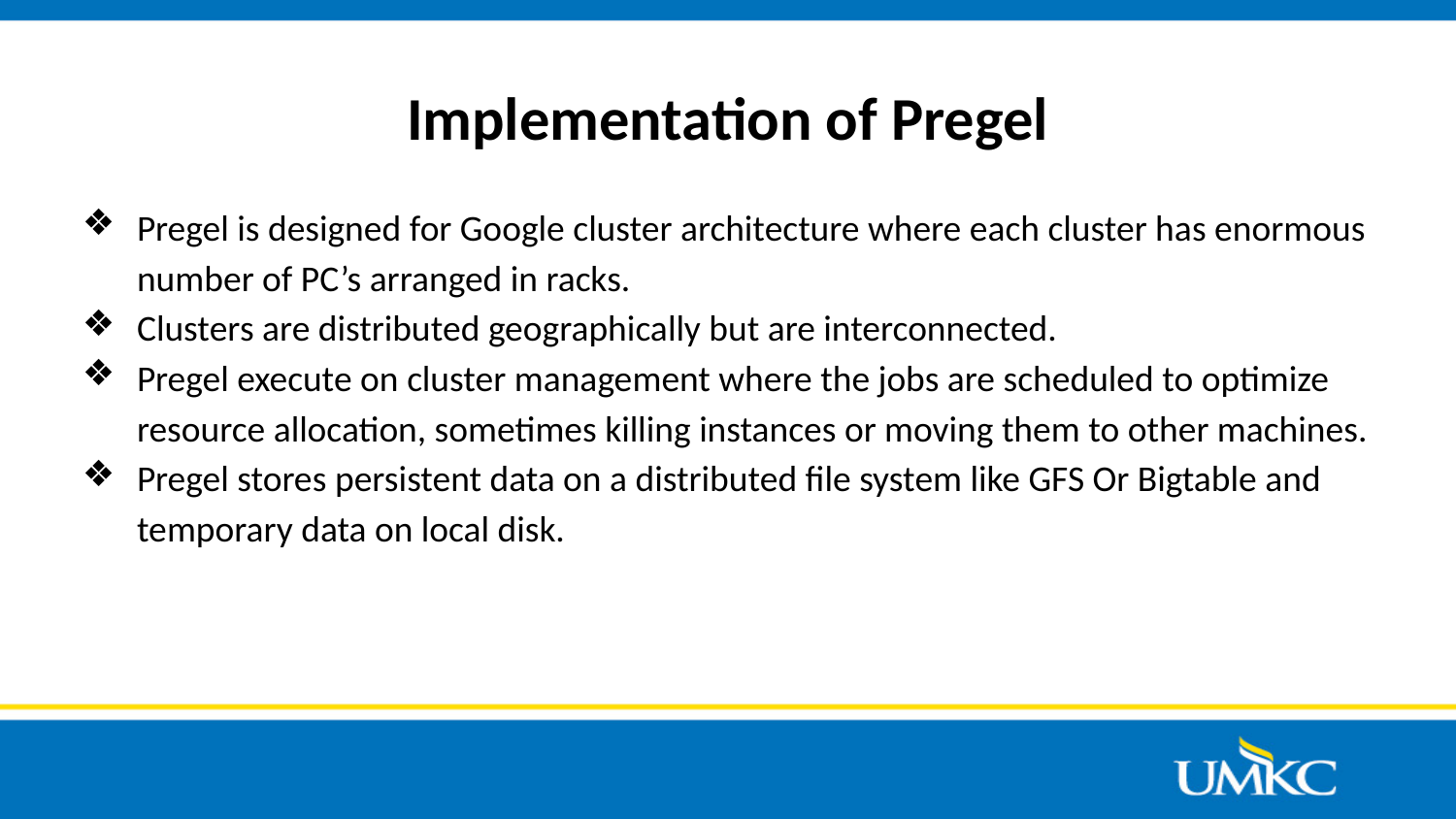

# Implementation of Pregel
Pregel is designed for Google cluster architecture where each cluster has enormous number of PC’s arranged in racks.
Clusters are distributed geographically but are interconnected.
Pregel execute on cluster management where the jobs are scheduled to optimize resource allocation, sometimes killing instances or moving them to other machines.
Pregel stores persistent data on a distributed file system like GFS Or Bigtable and temporary data on local disk.